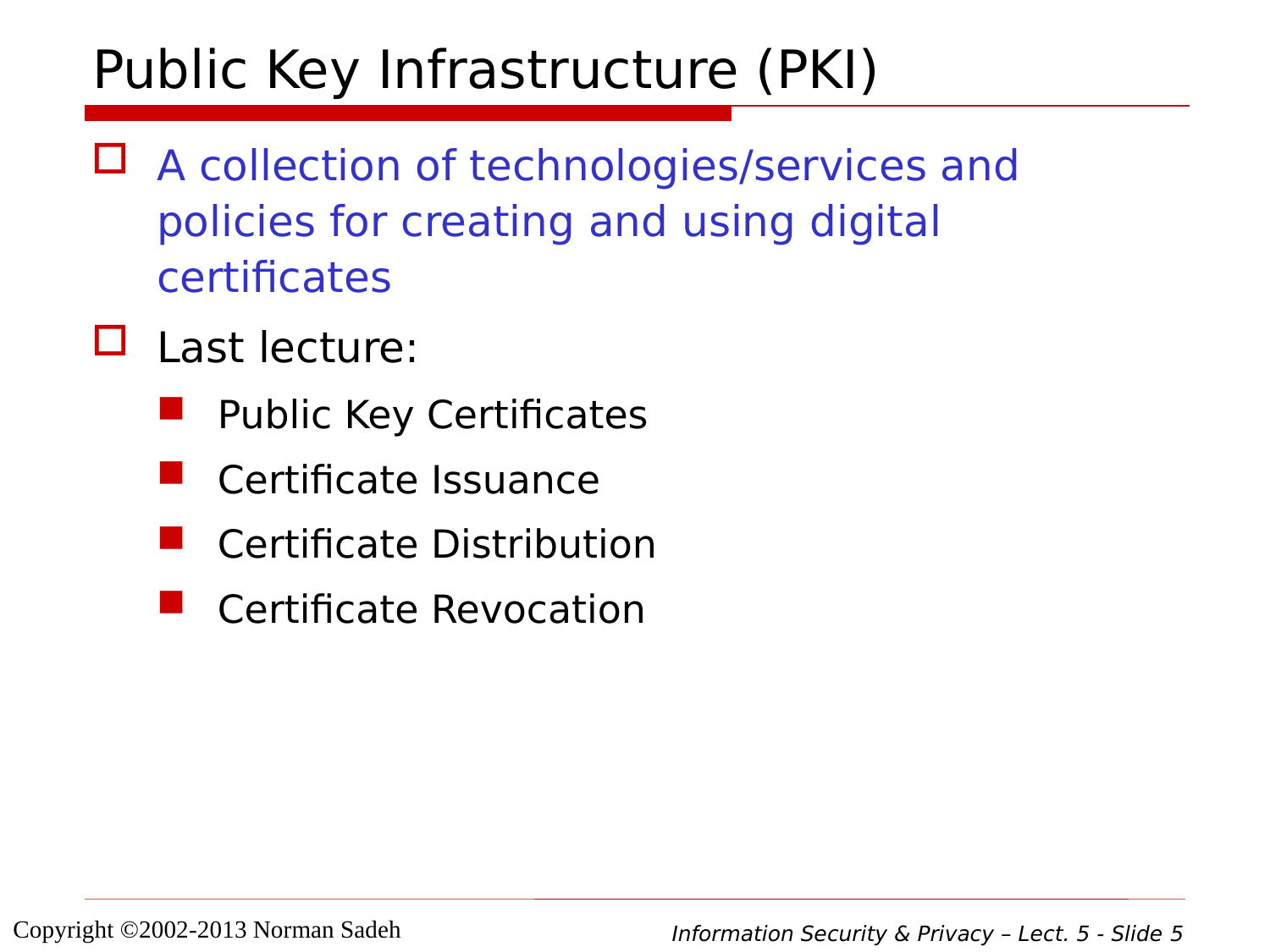

# Public Key Infrastructure (PKI)
A collection of technologies/services and policies for creating and using digital certificates
Last lecture:
Public Key Certificates
Certificate Issuance
Certificate Distribution
Certificate Revocation